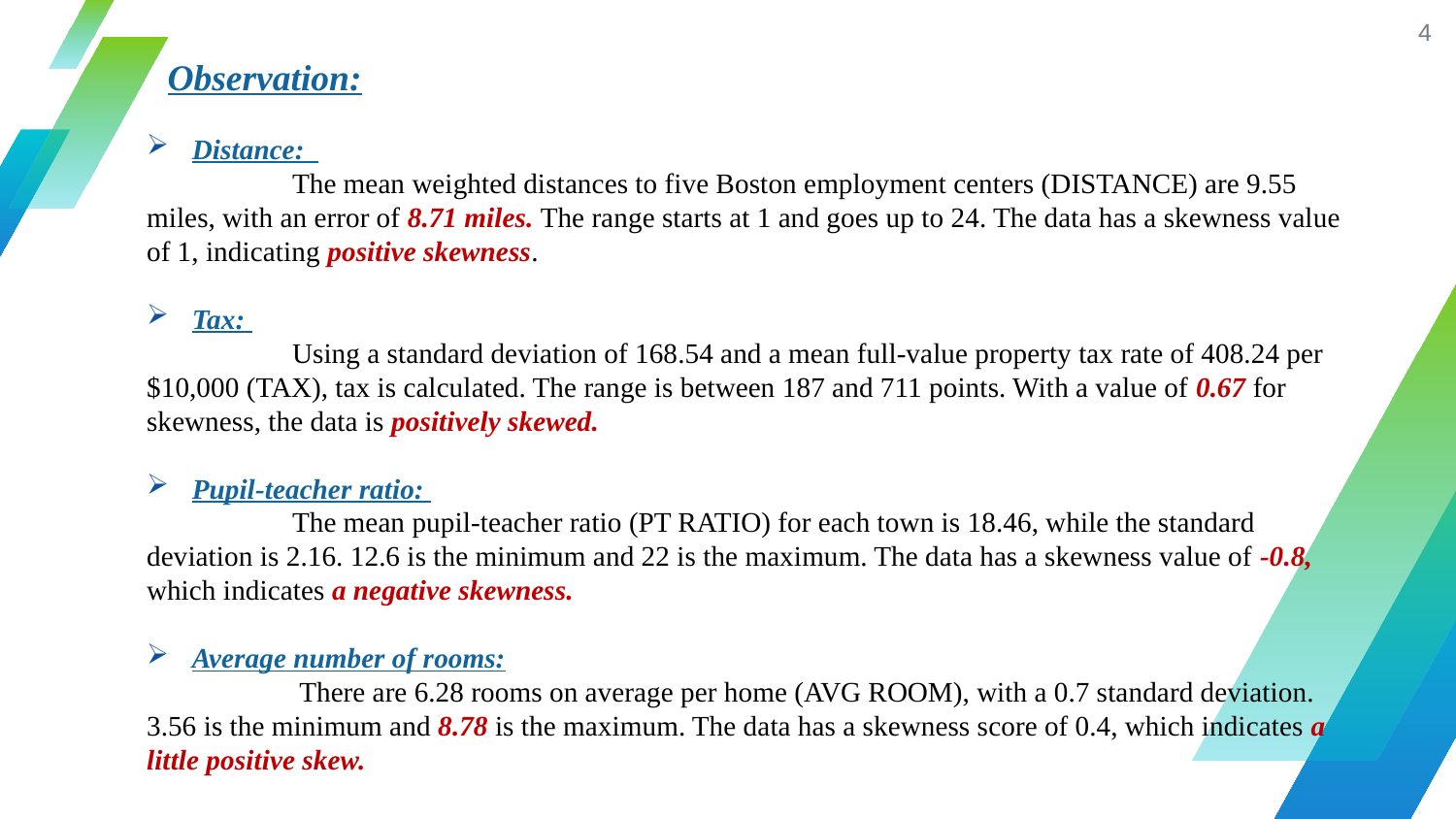

4
Observation:
Distance:
	The mean weighted distances to five Boston employment centers (DISTANCE) are 9.55 miles, with an error of 8.71 miles. The range starts at 1 and goes up to 24. The data has a skewness value of 1, indicating positive skewness.

Tax:
	Using a standard deviation of 168.54 and a mean full-value property tax rate of 408.24 per $10,000 (TAX), tax is calculated. The range is between 187 and 711 points. With a value of 0.67 for skewness, the data is positively skewed.

Pupil-teacher ratio:
	The mean pupil-teacher ratio (PT RATIO) for each town is 18.46, while the standard deviation is 2.16. 12.6 is the minimum and 22 is the maximum. The data has a skewness value of -0.8, which indicates a negative skewness.

Average number of rooms:
	 There are 6.28 rooms on average per home (AVG ROOM), with a 0.7 standard deviation. 3.56 is the minimum and 8.78 is the maximum. The data has a skewness score of 0.4, which indicates a little positive skew.